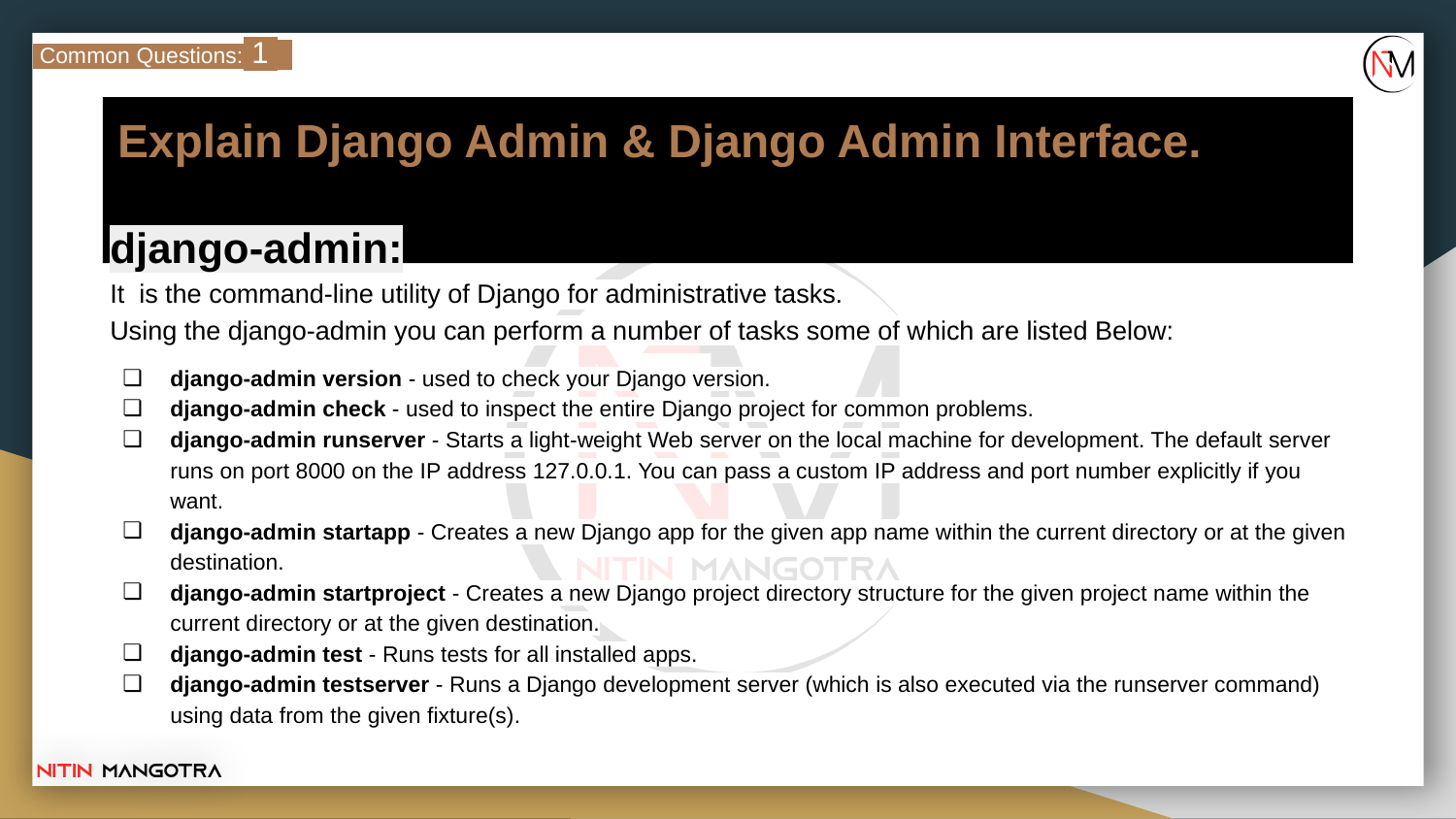

Common Questions: 1
# Explain Django Admin & Django Admin Interface.
django-admin:
It  is the command-line utility of Django for administrative tasks.
Using the django-admin you can perform a number of tasks some of which are listed Below:
django-admin version - used to check your Django version.
django-admin check - used to inspect the entire Django project for common problems.
django-admin runserver - Starts a light-weight Web server on the local machine for development. The default server runs on port 8000 on the IP address 127.0.0.1. You can pass a custom IP address and port number explicitly if you want.
django-admin startapp - Creates a new Django app for the given app name within the current directory or at the given destination.
django-admin startproject - Creates a new Django project directory structure for the given project name within the current directory or at the given destination.
django-admin test - Runs tests for all installed apps.
django-admin testserver - Runs a Django development server (which is also executed via the runserver command) using data from the given fixture(s).